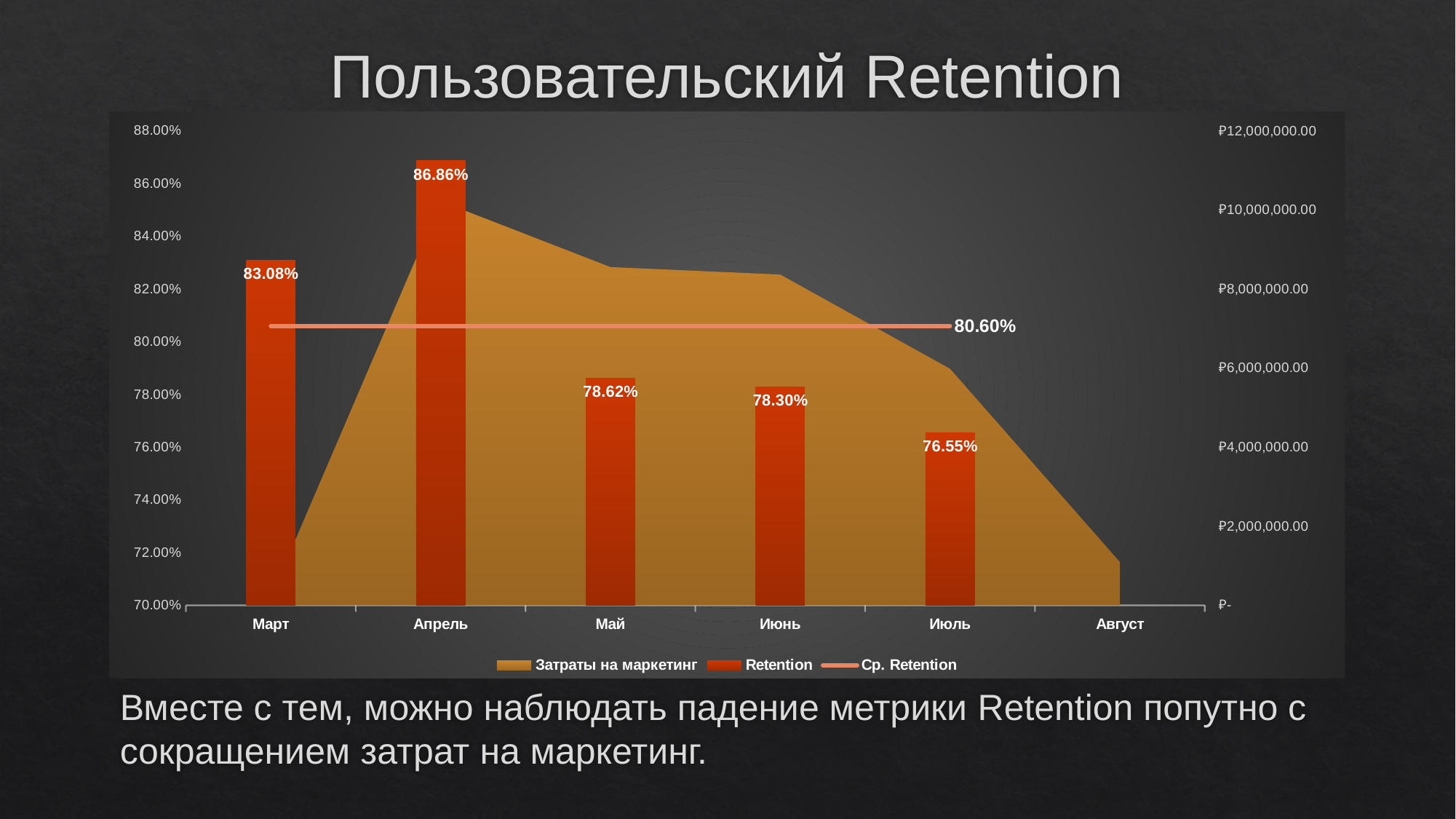

# Пользовательский Retention

[unsupported chart]

Вместе с тем, можно наблюдать падение метрики Retention попутно с сокращением затрат на маркетинг.